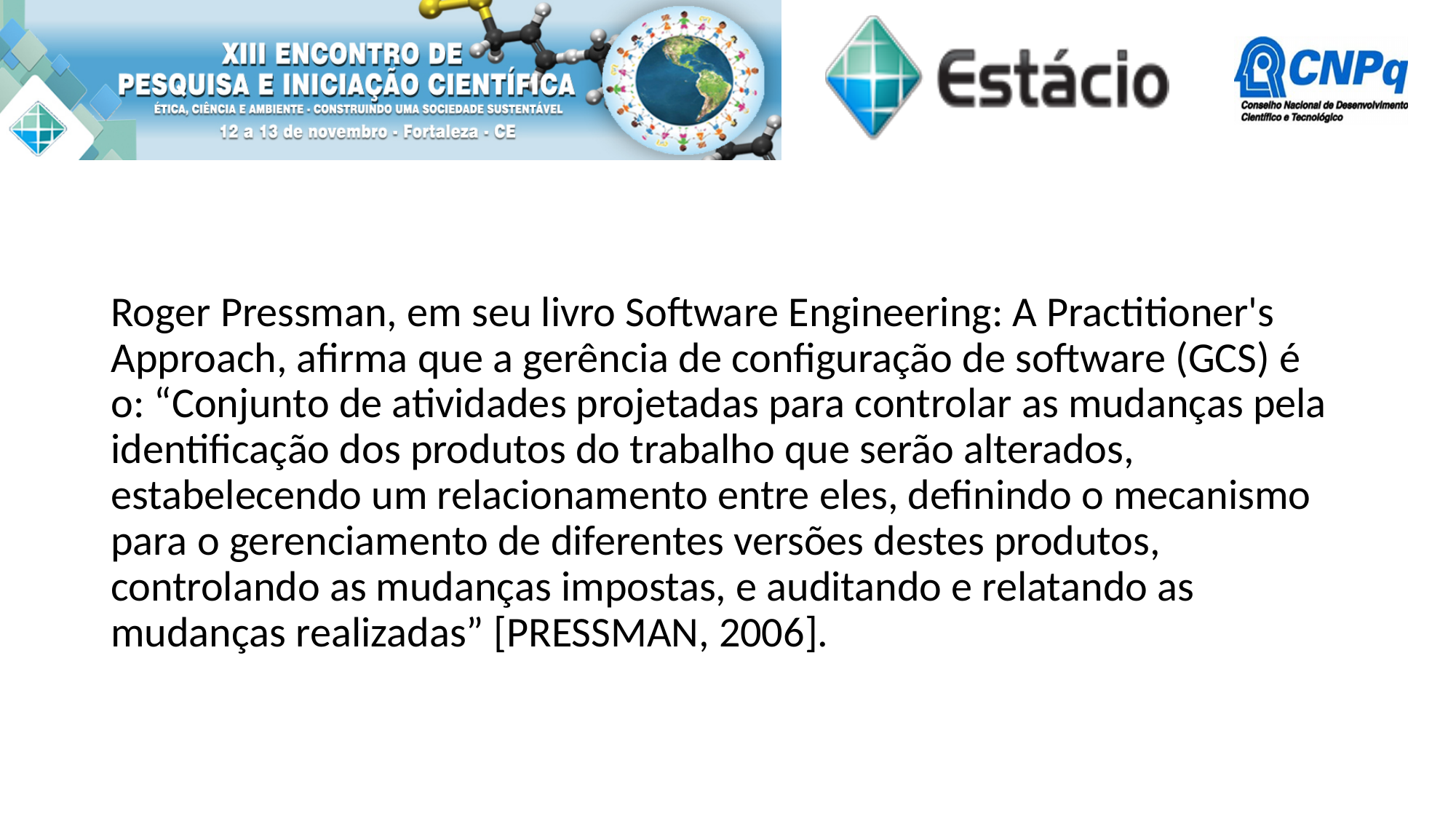

#

Roger Pressman, em seu livro Software Engineering: A Practitioner's Approach, afirma que a gerência de configuração de software (GCS) é o: “Conjunto de atividades projetadas para controlar as mudanças pela identificação dos produtos do trabalho que serão alterados, estabelecendo um relacionamento entre eles, definindo o mecanismo para o gerenciamento de diferentes versões destes produtos, controlando as mudanças impostas, e auditando e relatando as mudanças realizadas” [PRESSMAN, 2006].